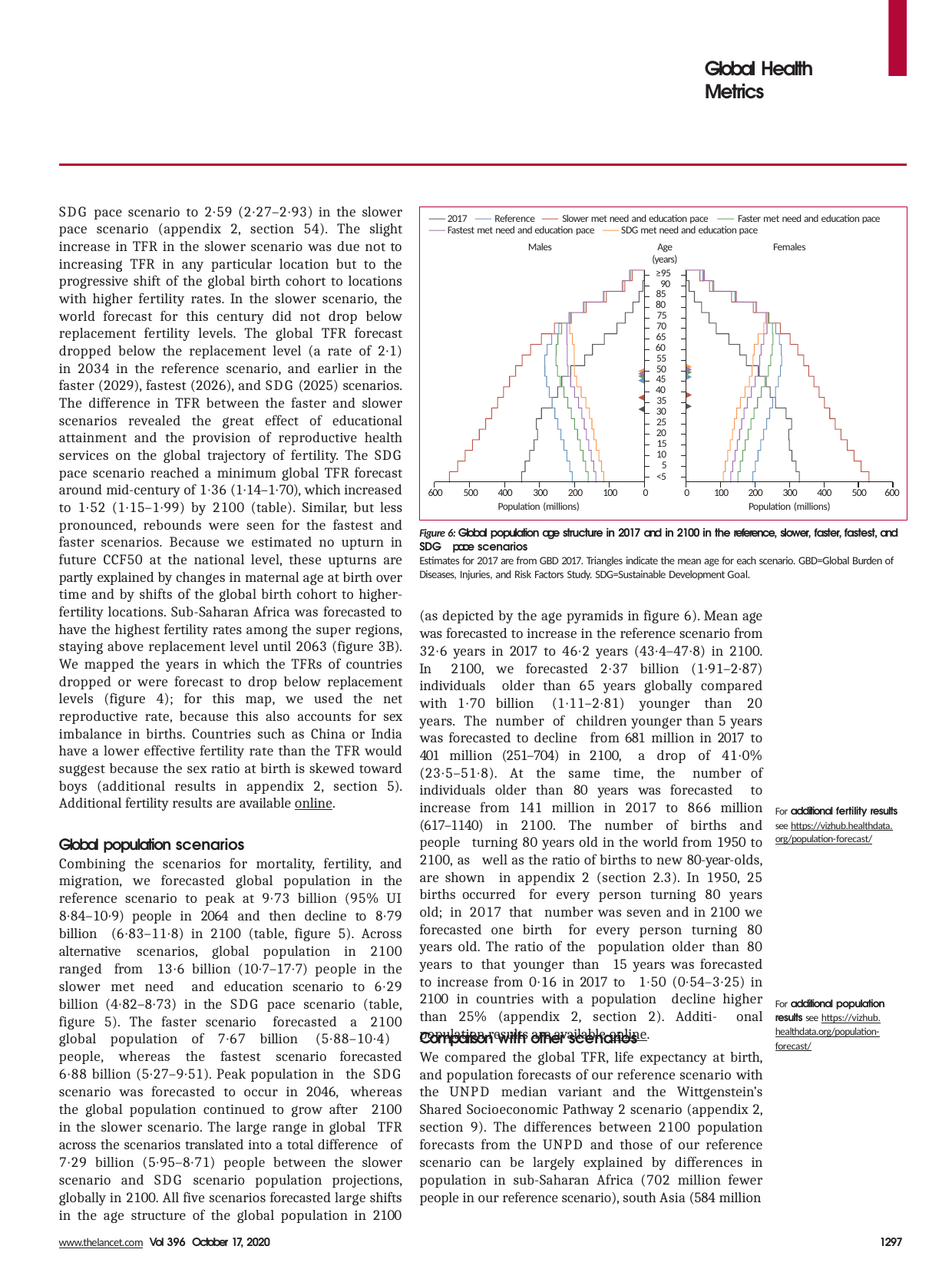

Global Health Metrics

SDG pace scenario to 2·59 (2·27–2·93) in the slower pace scenario (appendix 2, section 54). The slight increase in TFR in the slower scenario was due not to increasing TFR in any particular location but to the progressive shift of the global birth cohort to locations with higher fertility rates. In the slower scenario, the world forecast for this century did not drop below replacement fertility levels. The global TFR forecast dropped below the replacement level (a rate of 2·1) in 2034 in the reference scenario, and earlier in the faster (2029), fastest (2026), and SDG (2025) scenarios. The difference in TFR between the faster and slower scenarios revealed the great effect of educational attainment and the provision of reproductive health services on the global trajectory of fertility. The SDG pace scenario reached a minimum global TFR forecast around mid-century of 1·36 (1·14–1·70), which increased to 1·52 (1·15–1·99) by 2100 (table). Similar, but less pronounced, rebounds were seen for the fastest and faster scenarios. Because we estimated no upturn in future CCF50 at the national level, these upturns are partly explained by changes in maternal age at birth over time and by shifts of the global birth cohort to higher- fertility locations. Sub-Saharan Africa was forecasted to have the highest fertility rates among the super regions, staying above replacement level until 2063 (figure 3B). We mapped the years in which the TFRs of countries dropped or were forecast to drop below replacement levels (figure 4); for this map, we used the net reproductive rate, because this also accounts for sex imbalance in births. Countries such as China or India have a lower effective fertility rate than the TFR would suggest because the sex ratio at birth is skewed toward boys (additional results in appendix 2, section 5). Additional fertility results are available online.

2017	Reference	Slower met need and education pace	Faster met need and education pace Fastest met need and education pace	SDG met need and education pace

Males
Age (years)
≥95 90
85
80
75
70
65
60
55
50
45
40
35
30
25
20
15
10
5
<5
Females

600	500	400	300	200	100	0	0	100	200	300	400	500	600
Population (millions)	Population (millions)
Figure 6: Global population age structure in 2017 and in 2100 in the reference, slower, faster, fastest, and SDG pace scenarios
Estimates for 2017 are from GBD 2017. Triangles indicate the mean age for each scenario. GBD=Global Burden of Diseases, Injuries, and Risk Factors Study. SDG=Sustainable Development Goal.
(as depicted by the age pyramids in figure 6). Mean age was forecasted to increase in the reference scenario from 32·6 years in 2017 to 46·2 years (43·4–47·8) in 2100. In 2100, we forecasted 2·37 billion (1·91–2·87) individuals older than 65 years globally compared with 1·70 billion (1·11–2·81) younger than 20 years. The number of children younger than 5 years was forecasted to decline from 681 million in 2017 to 401 million (251–704) in 2100, a drop of 41·0% (23·5–51·8). At the same time, the number of individuals older than 80 years was forecasted to increase from 141 million in 2017 to 866 million (617–1140) in 2100. The number of births and people turning 80 years old in the world from 1950 to 2100, as well as the ratio of births to new 80-year-olds, are shown in appendix 2 (section 2.3). In 1950, 25 births occurred for every person turning 80 years old; in 2017 that number was seven and in 2100 we forecasted one birth for every person turning 80 years old. The ratio of the population older than 80 years to that younger than 15 years was forecasted to increase from 0·16 in 2017 to 1·50 (0·54–3·25) in 2100 in countries with a population decline higher than 25% (appendix 2, section 2). Additi- onal population results are available online.
For additional fertility results see https://vizhub.healthdata. org/population-forecast/
Global population scenarios
Combining the scenarios for mortality, fertility, and migration, we forecasted global population in the reference scenario to peak at 9·73 billion (95% UI 8·84–10·9) people in 2064 and then decline to 8·79 billion (6·83–11·8) in 2100 (table, figure 5). Across alternative scenarios, global population in 2100 ranged from 13·6 billion (10·7–17·7) people in the slower met need and education scenario to 6·29 billion (4·82–8·73) in the SDG pace scenario (table, figure 5). The faster scenario forecasted a 2100 global population of 7·67 billion (5·88–10·4)  people,  whereas  the  fastest  scenario forecasted 6·88 billion (5·27–9·51). Peak population in the SDG scenario was forecasted to occur in 2046, whereas the global population continued to grow after 2100 in the slower scenario. The large range in global TFR across the scenarios translated into a total difference of 7·29 billion (5·95–8·71) people between the slower scenario and SDG scenario population projections, globally in 2100. All five scenarios forecasted large shifts in the age structure of the global population in 2100
For additional population results see https://vizhub. healthdata.org/population- forecast/
Comparison with other scenarios
We compared the global TFR, life expectancy at birth, and population forecasts of our reference scenario with the UNPD median variant and the Wittgenstein’s Shared Socioeconomic Pathway 2 scenario (appendix 2, section 9). The differences between 2100 population forecasts from the UNPD and those of our reference scenario can be largely explained by differences in population in sub-Saharan Africa (702 million fewer people in our reference scenario), south Asia (584 million
www.thelancet.com Vol 396 October 17, 2020
1297